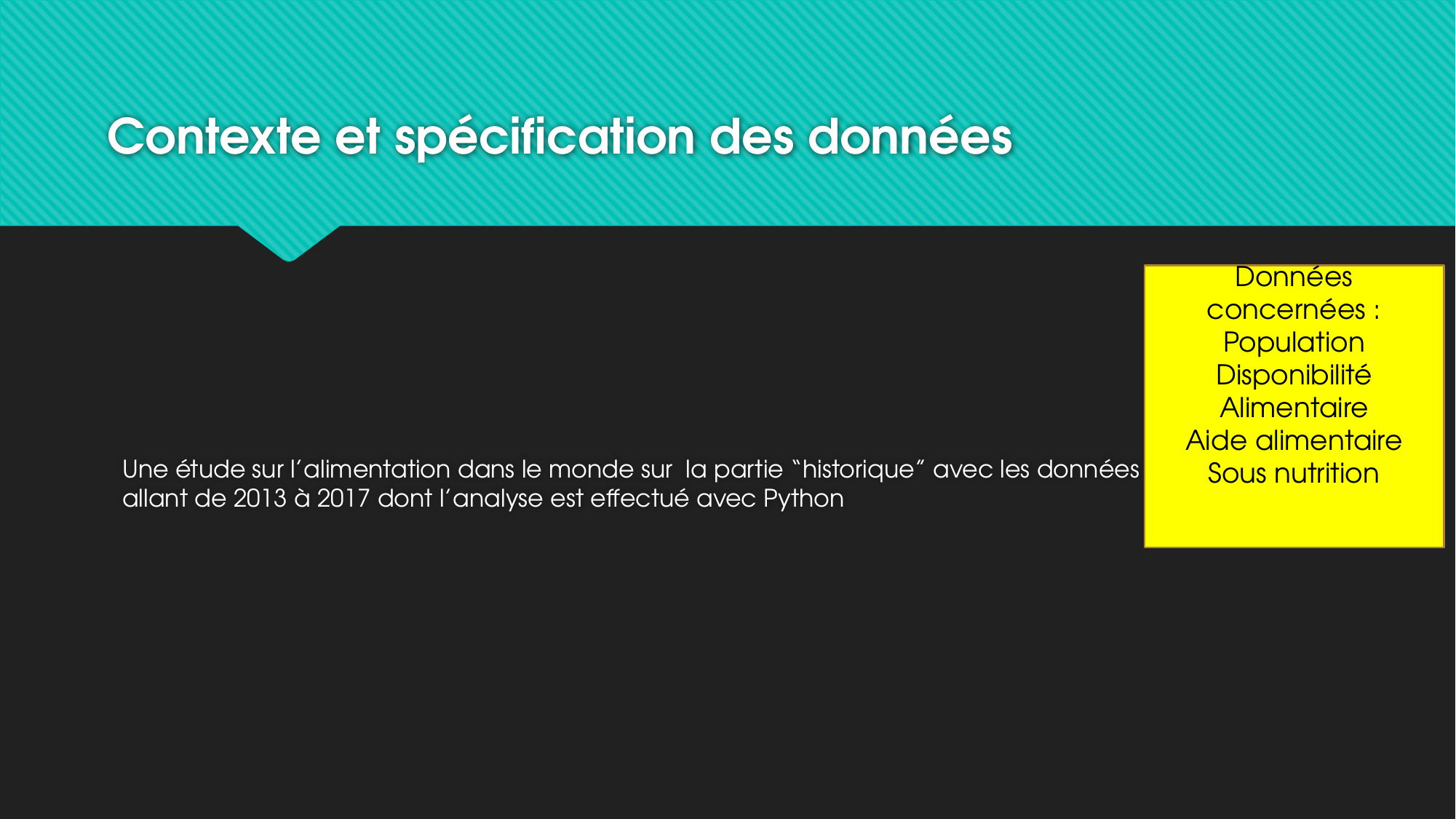

# Contexte et spécification des données
Une étude sur l’alimentation dans le monde sur  la partie “historique” avec les données
allant de 2013 à 2017 dont l’analyse est effectué avec Python
Données concernées :
Population
Disponibilité Alimentaire
Aide alimentaire
Sous nutrition